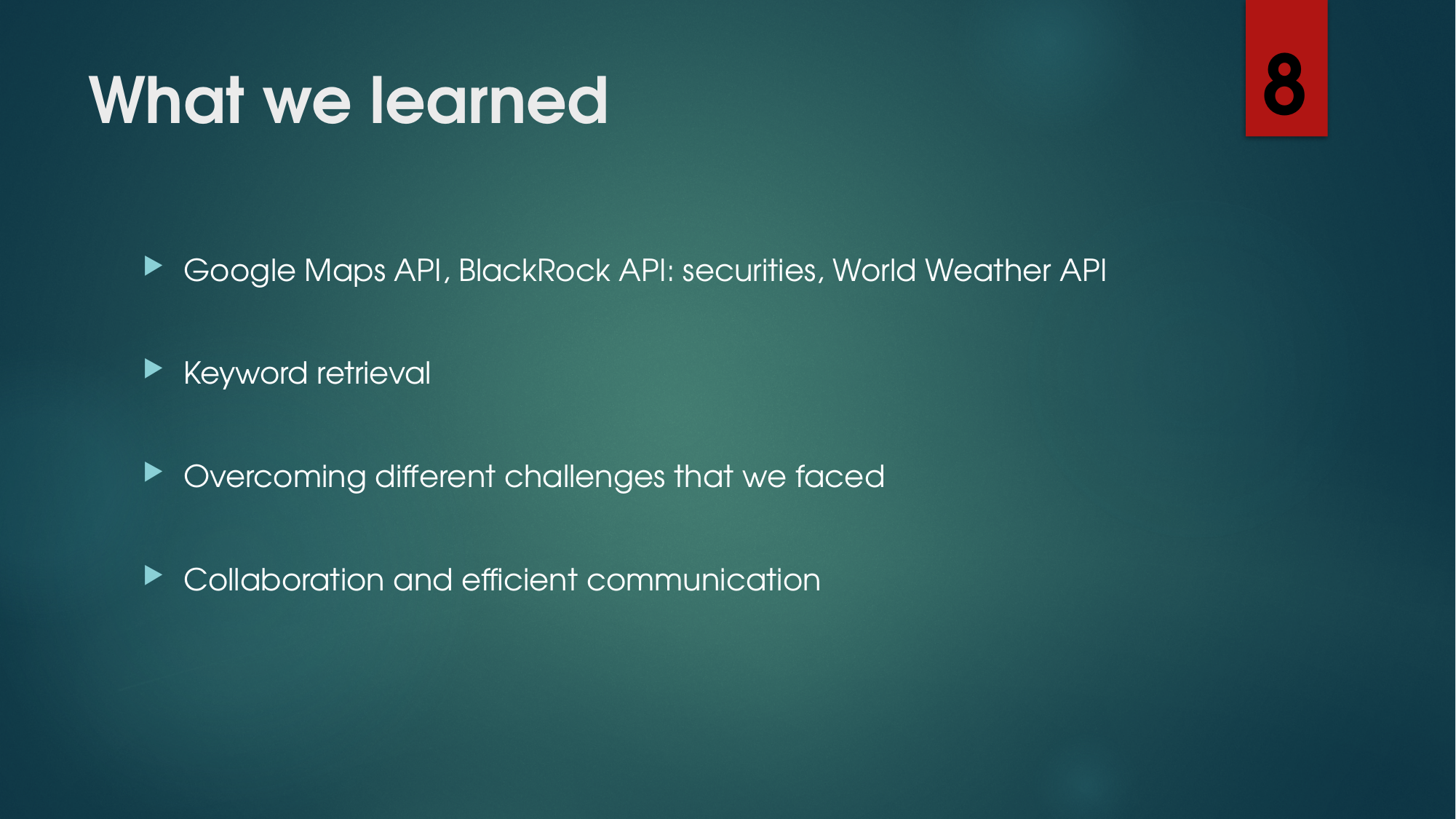

8
# What we learned
Google Maps API, BlackRock API: securities, World Weather API

Keyword retrieval

Overcoming different challenges that we faced

Collaboration and efficient communication